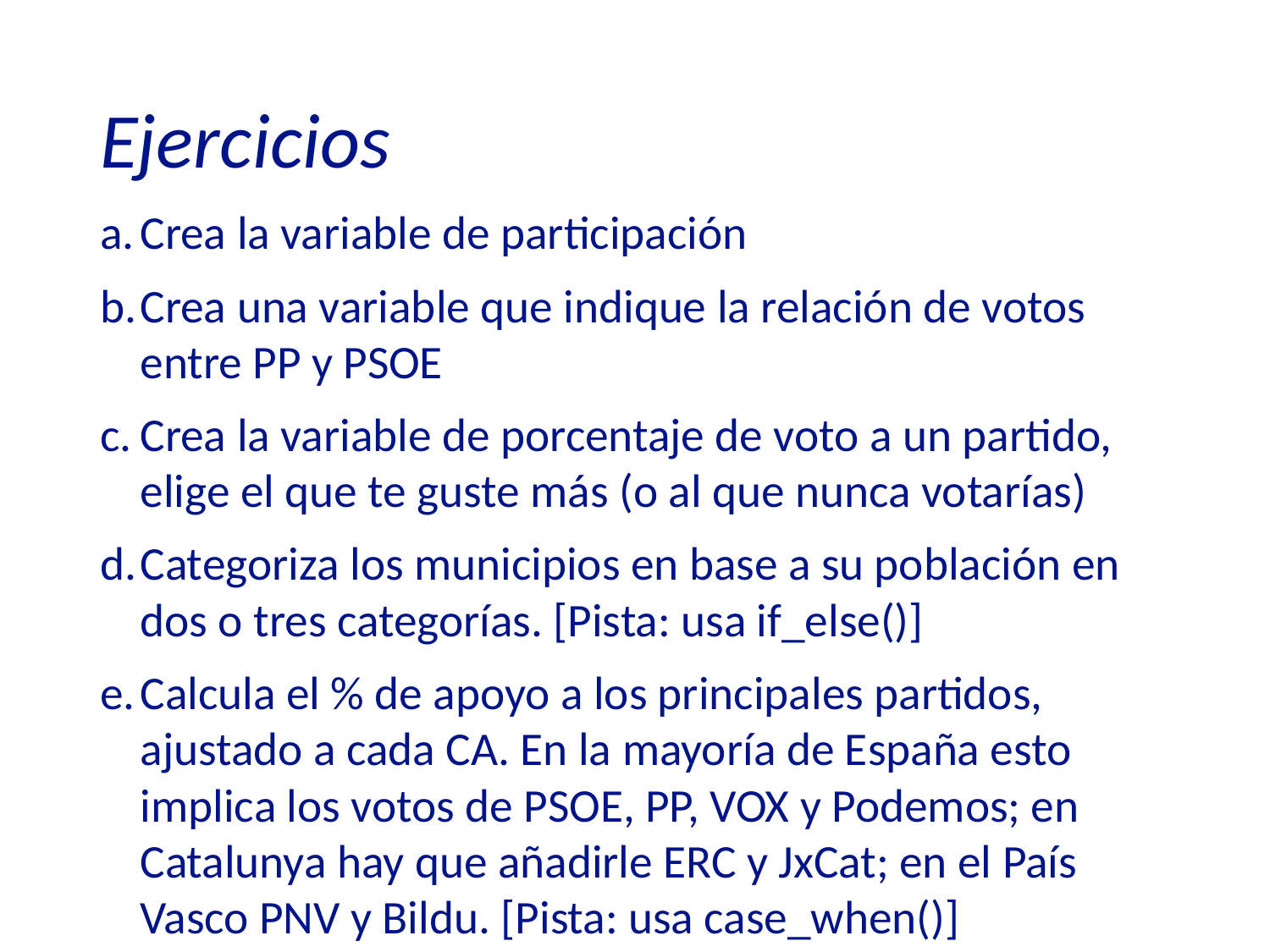

# Ejercicios
Crea la variable de participación
Crea una variable que indique la relación de votos entre PP y PSOE
Crea la variable de porcentaje de voto a un partido, elige el que te guste más (o al que nunca votarías)
Categoriza los municipios en base a su población en dos o tres categorías. [Pista: usa if_else()]
Calcula el % de apoyo a los principales partidos, ajustado a cada CA. En la mayoría de España esto implica los votos de PSOE, PP, VOX y Podemos; en Catalunya hay que añadirle ERC y JxCat; en el País Vasco PNV y Bildu. [Pista: usa case_when()]